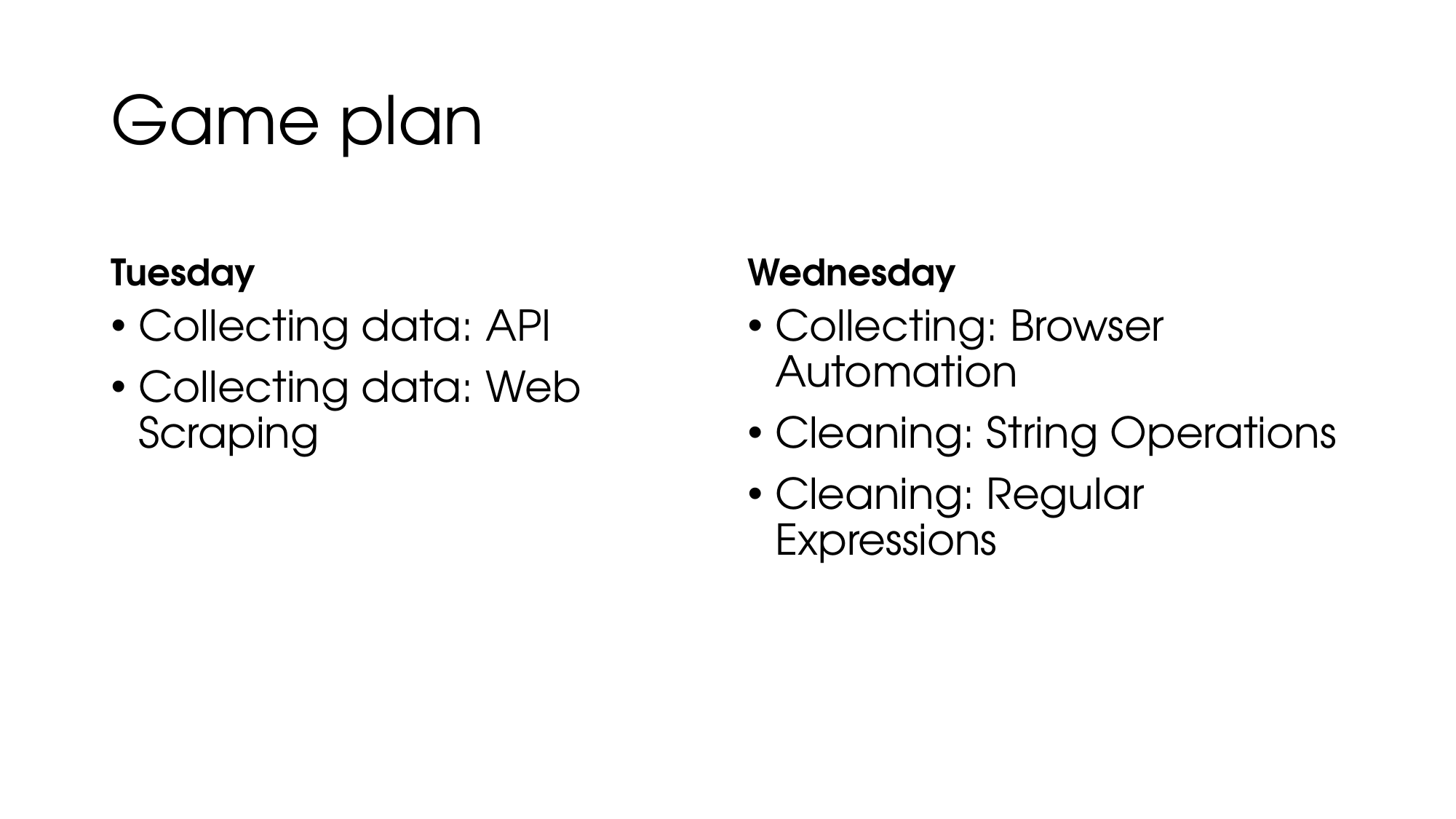

# Game plan
Tuesday
Wednesday
Collecting data: API
Collecting data: Web Scraping
Collecting: Browser Automation
Cleaning: String Operations
Cleaning: Regular Expressions